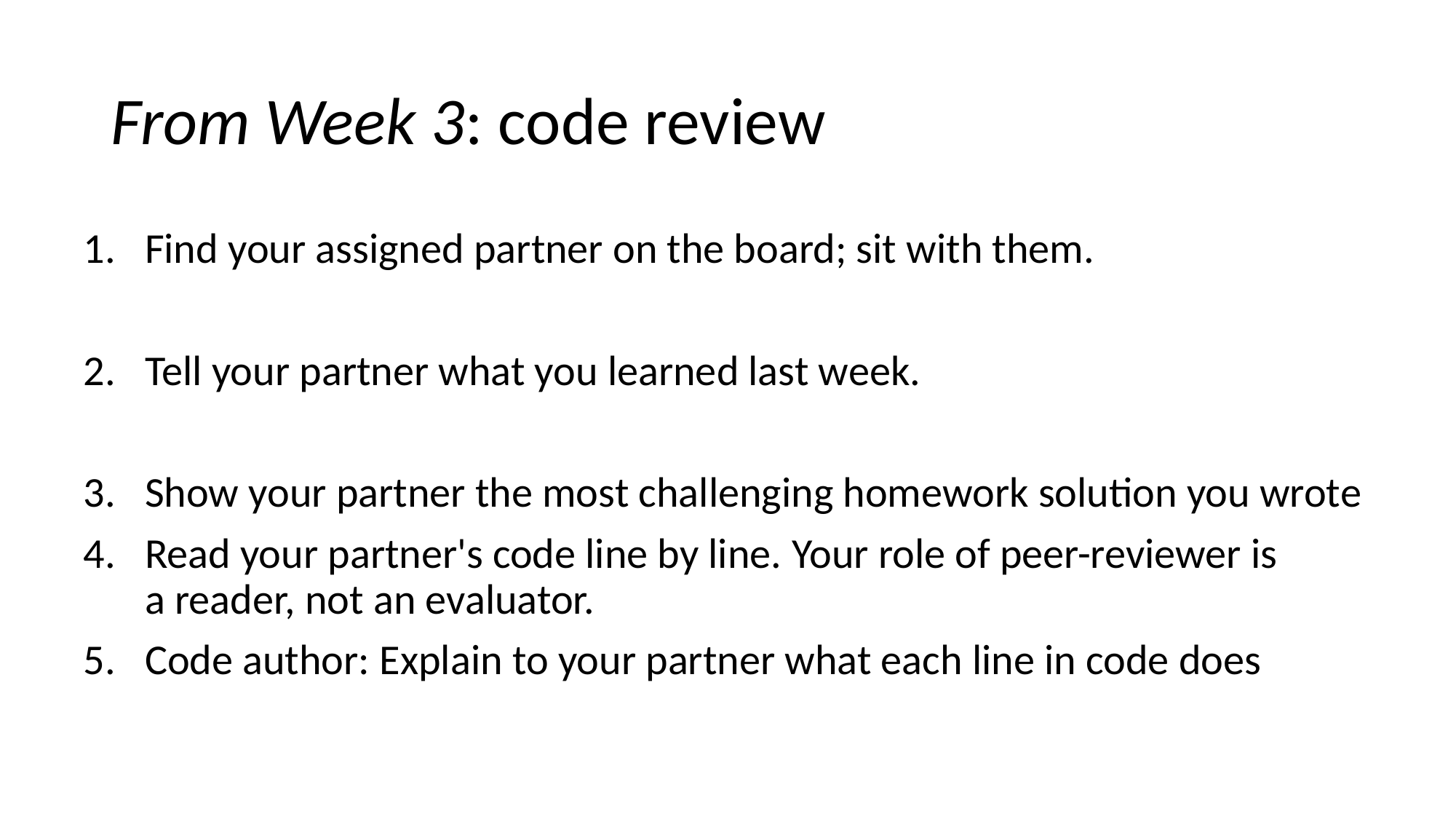

# From Week 3: code review
Find your assigned partner on the board; sit with them.

Tell your partner what you learned last week.

Show your partner the most challenging homework solution you wrote
Read your partner's code line by line. Your role of peer-reviewer is a reader, not an evaluator.
Code author: Explain to your partner what each line in code does